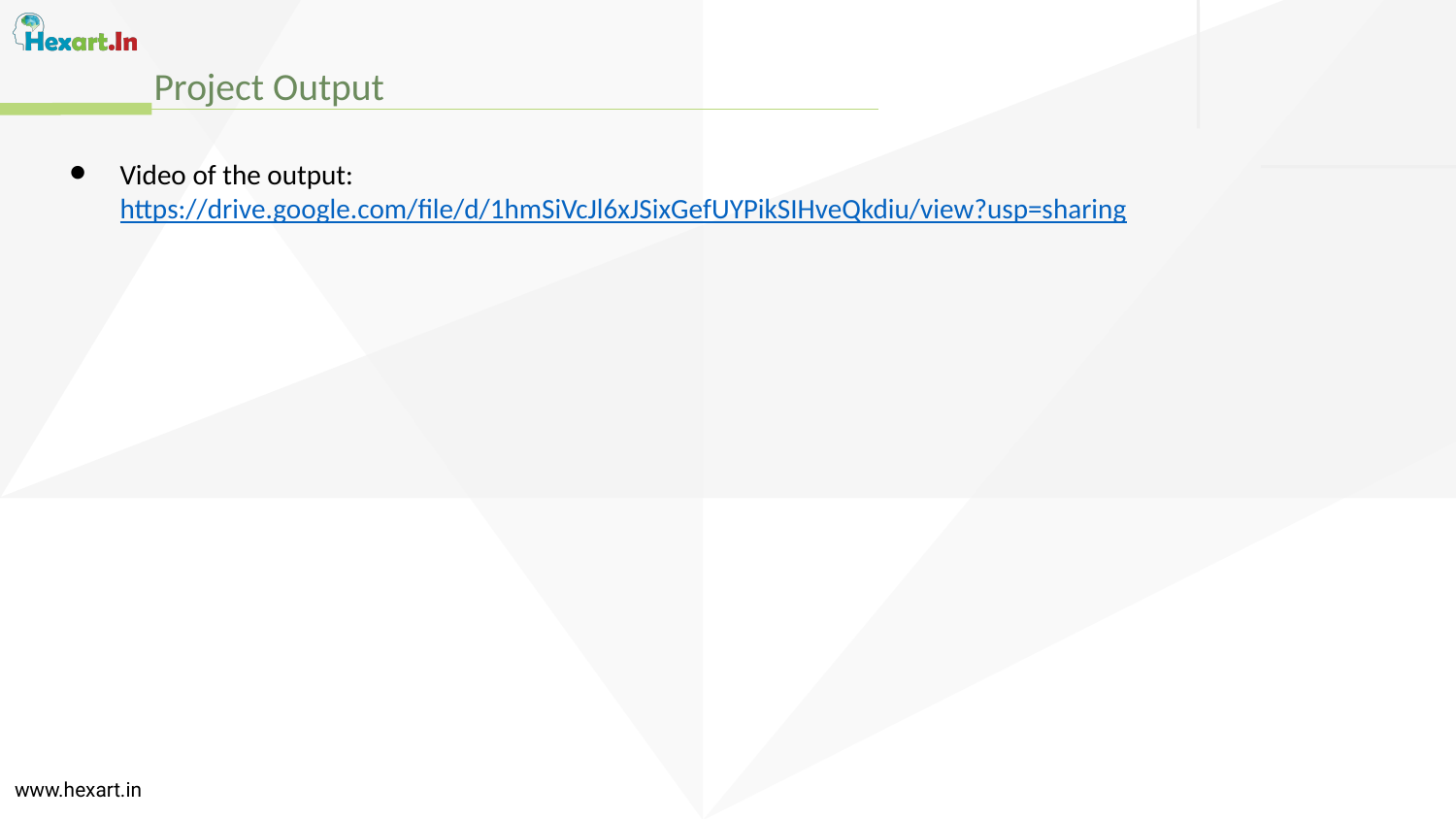

Project Output
Video of the output: https://drive.google.com/file/d/1hmSiVcJl6xJSixGefUYPikSIHveQkdiu/view?usp=sharing